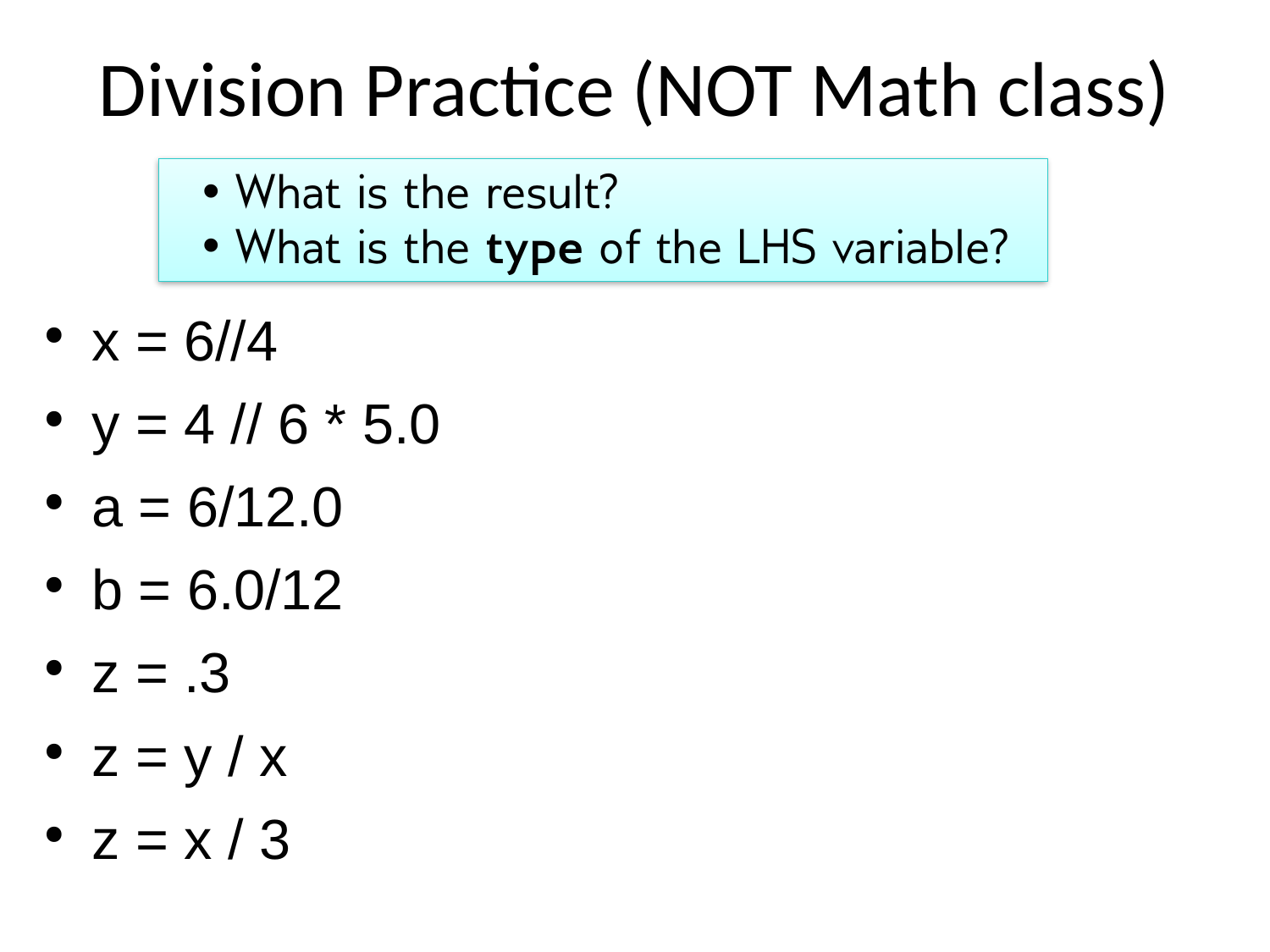

# Division Practice (NOT Math class)
What is the result?
What is the type of the LHS variable?
x = 6//4
y = 4 // 6 * 5.0
a = 6/12.0
b = 6.0/12
z = .3
z = y / x
z = x / 3